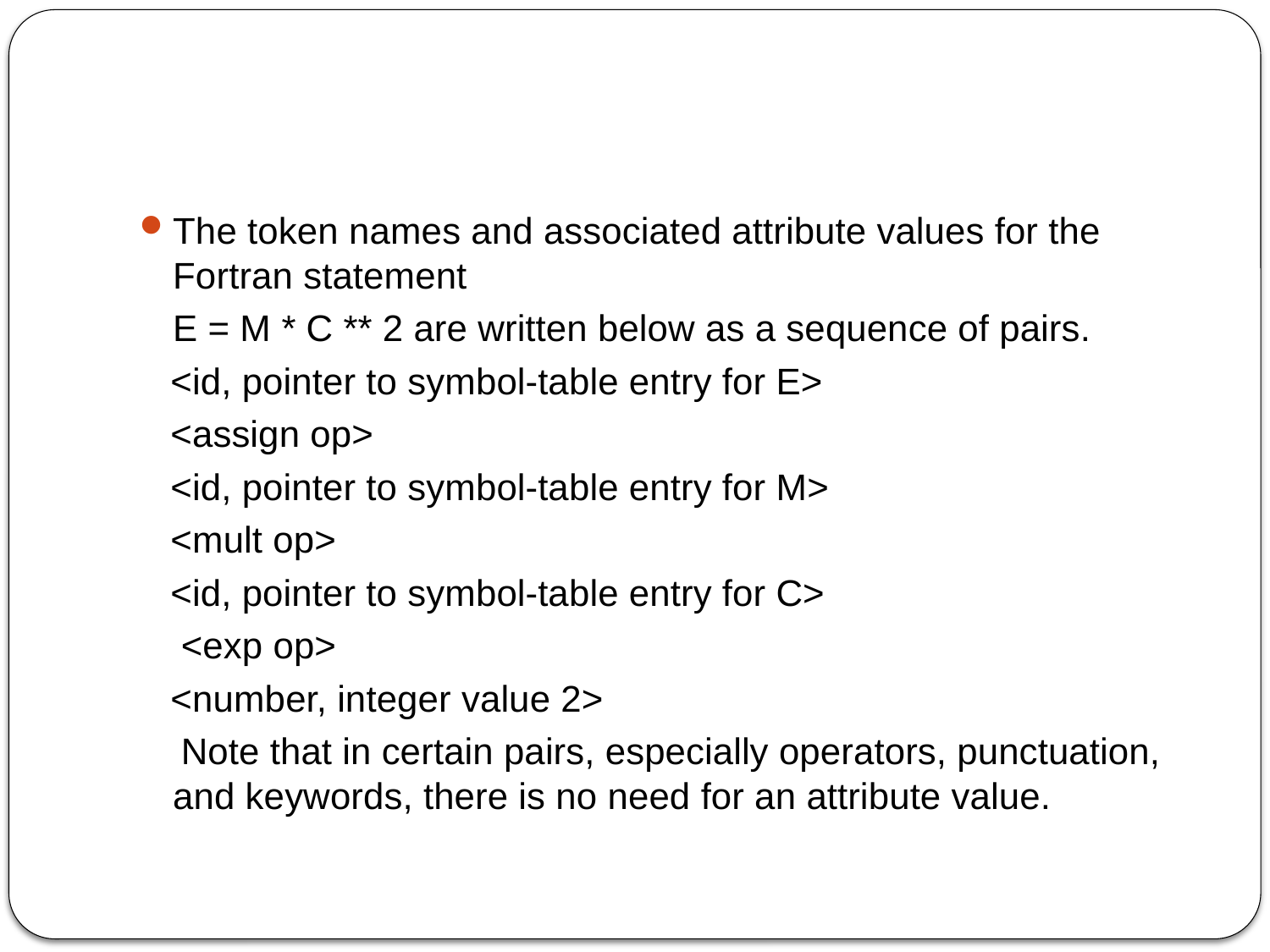

#
The token names and associated attribute values for the Fortran statement
	E = M * C ** 2 are written below as a sequence of pairs.
   <id, pointer to symbol-table entry for E>
   <assign op>
   <id, pointer to symbol-table entry for M>
   <mult op>
   <id, pointer to symbol-table entry for C>
    <exp op>
   <number, integer value 2>
    Note that in certain pairs, especially operators, punctuation, and keywords, there is no need for an attribute value.